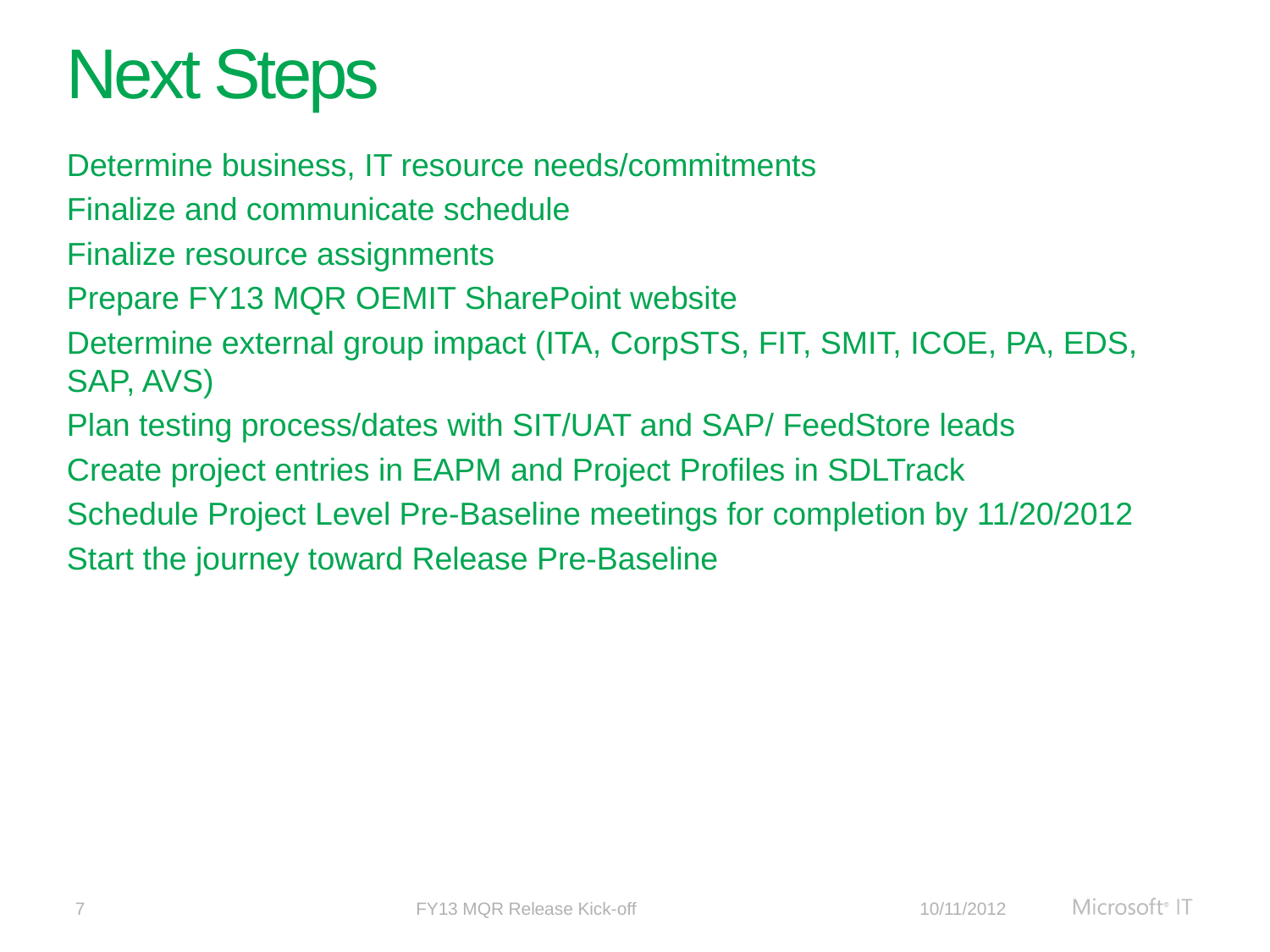

Next Steps
Determine business, IT resource needs/commitments
Finalize and communicate schedule
Finalize resource assignments
Prepare FY13 MQR OEMIT SharePoint website
Determine external group impact (ITA, CorpSTS, FIT, SMIT, ICOE, PA, EDS, SAP, AVS)
Plan testing process/dates with SIT/UAT and SAP/ FeedStore leads
Create project entries in EAPM and Project Profiles in SDLTrack
Schedule Project Level Pre-Baseline meetings for completion by 11/20/2012
Start the journey toward Release Pre-Baseline

7
FY13 MQR Release Kick-off
10/11/2012